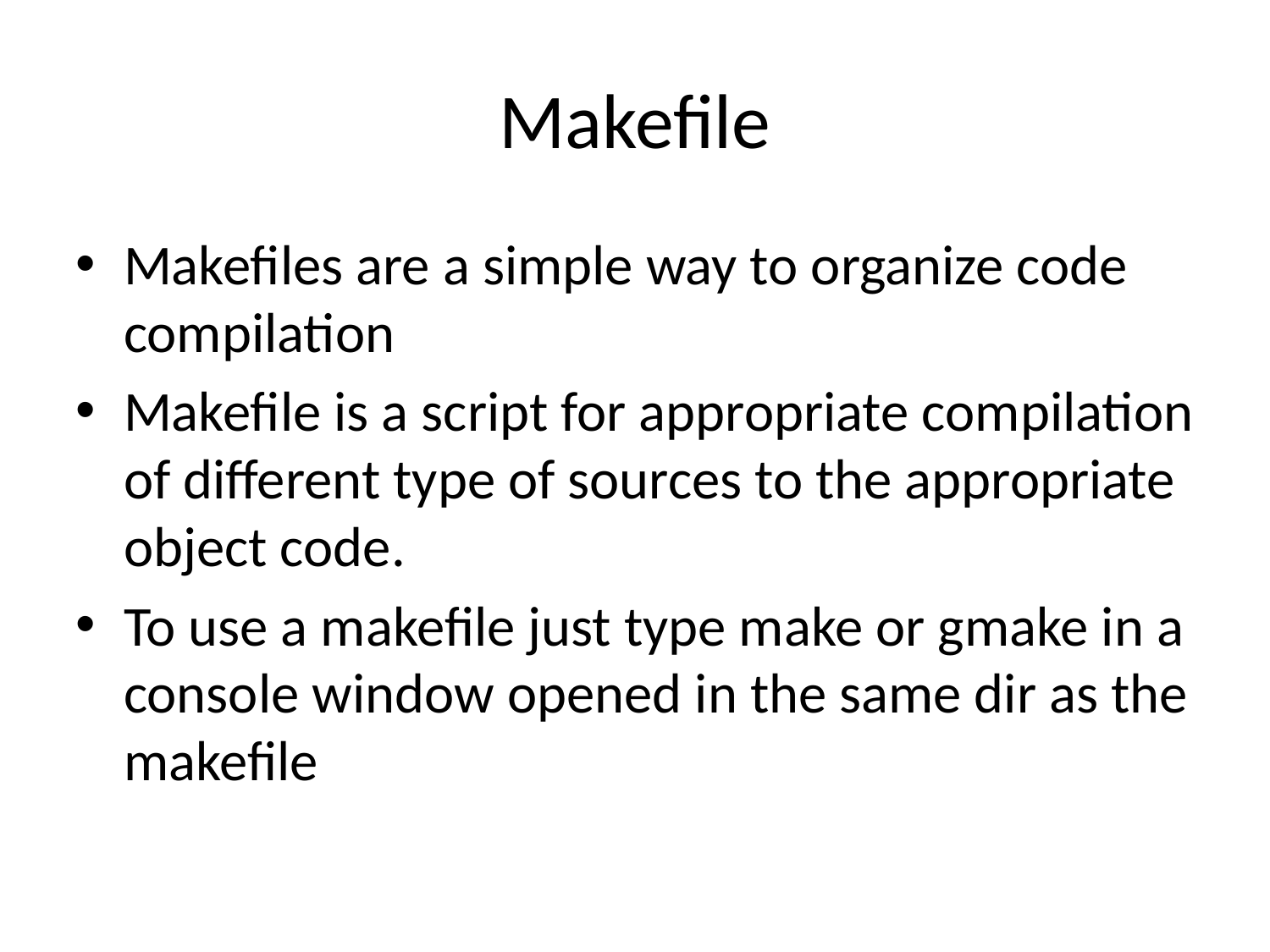

Makefile
Makefiles are a simple way to organize code compilation
Makefile is a script for appropriate compilation of different type of sources to the appropriate object code.
To use a makefile just type make or gmake in a console window opened in the same dir as the makefile